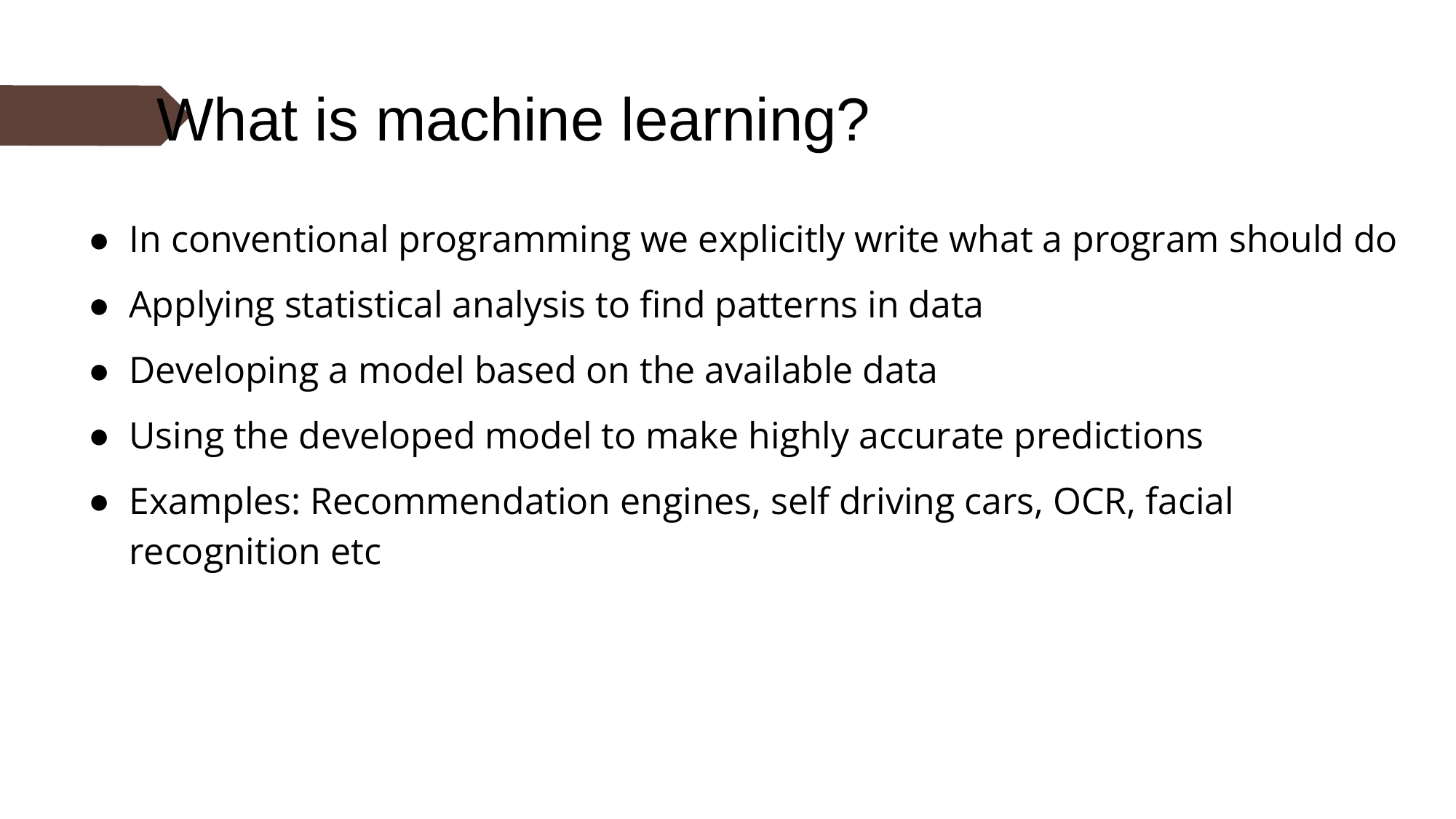

# What is machine learning?
In conventional programming we explicitly write what a program should do
Applying statistical analysis to find patterns in data
Developing a model based on the available data
Using the developed model to make highly accurate predictions
Examples: Recommendation engines, self driving cars, OCR, facial recognition etc